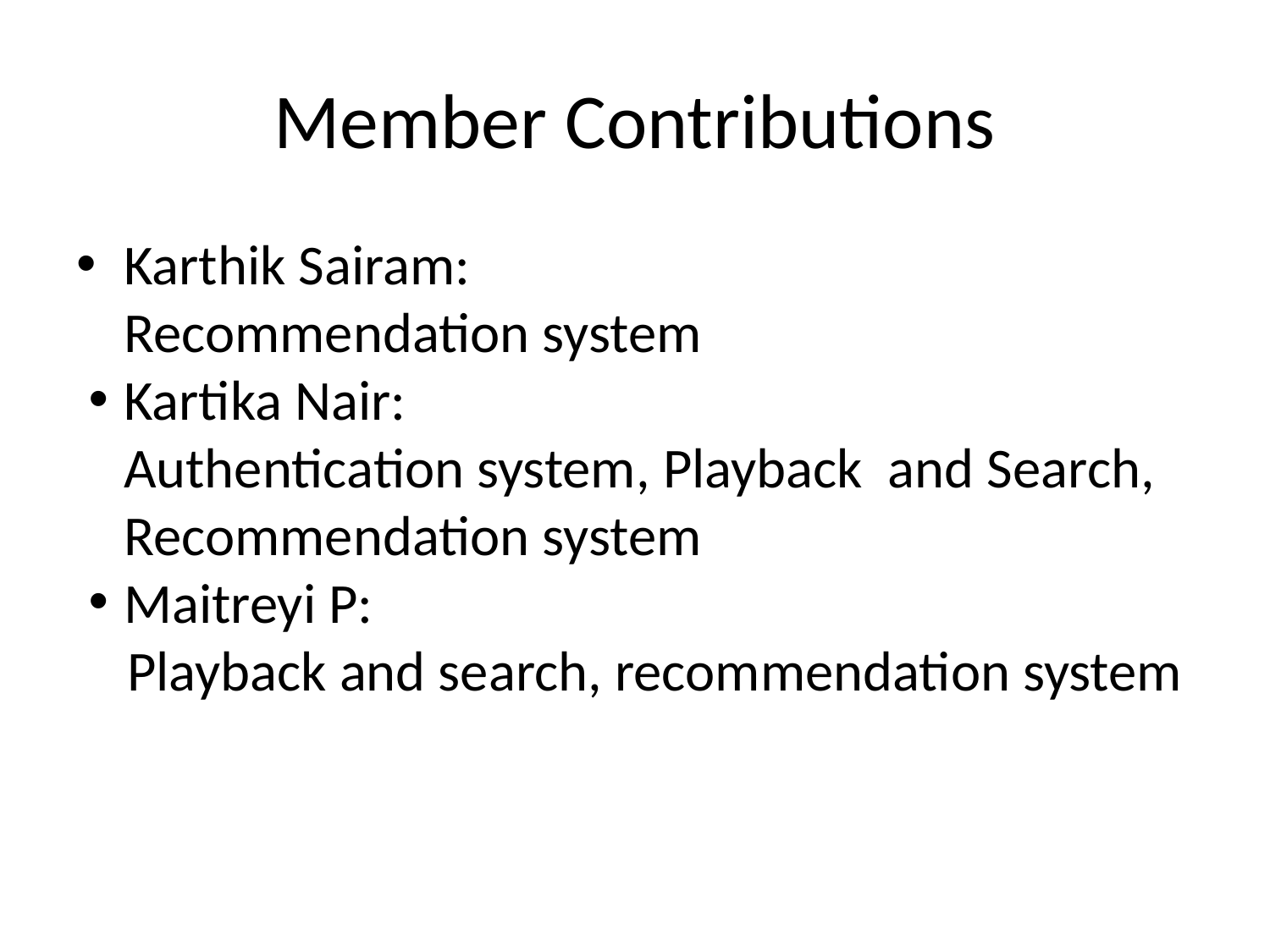

# Member Contributions
Karthik Sairam:
Recommendation system
Kartika Nair:
Authentication system, Playback  and Search, Recommendation system
Maitreyi P:
    Playback and search, recommendation system